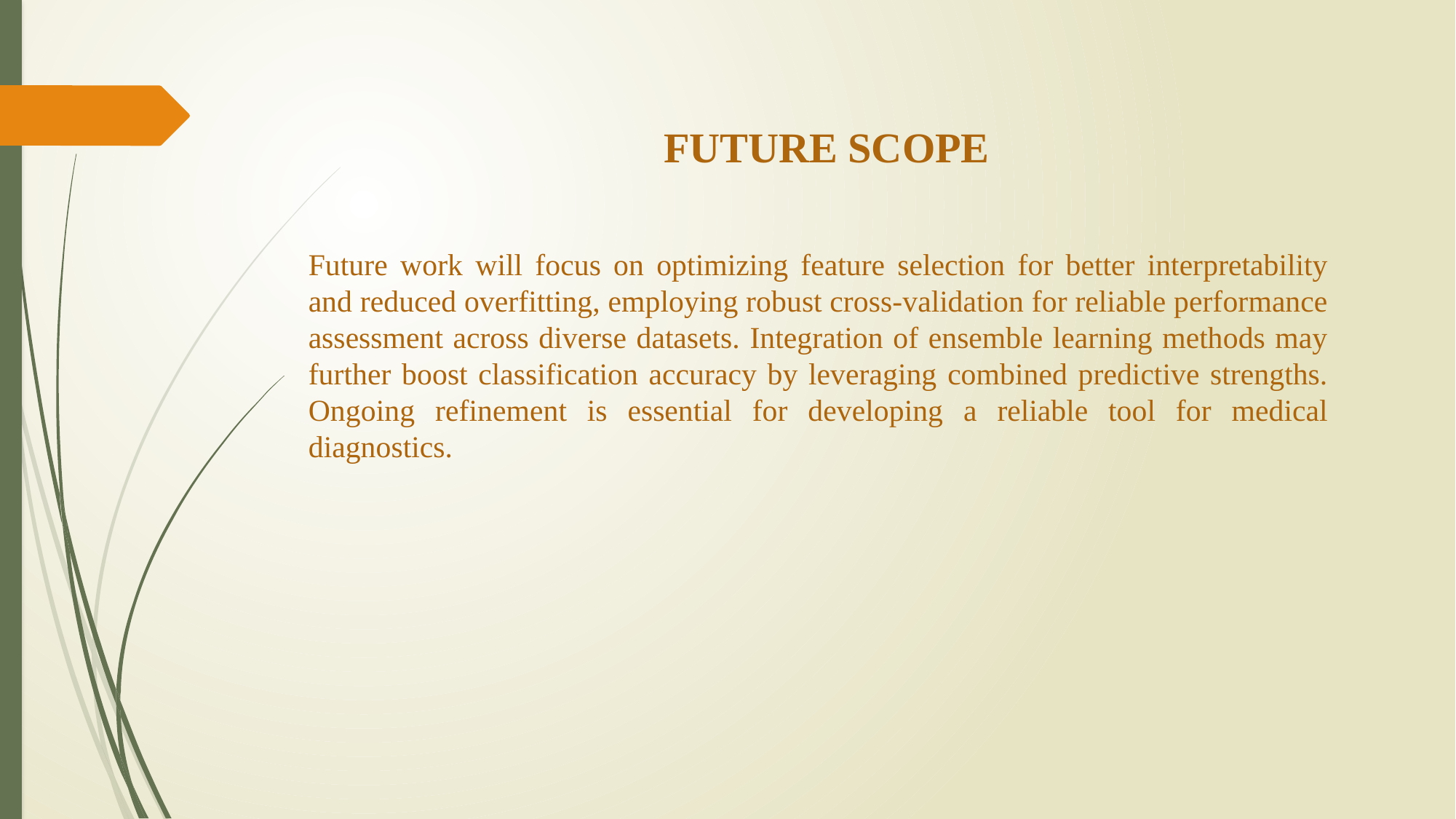

FUTURE SCOPE

Future work will focus on optimizing feature selection for better interpretability and reduced overfitting, employing robust cross-validation for reliable performance assessment across diverse datasets. Integration of ensemble learning methods may further boost classification accuracy by leveraging combined predictive strengths. Ongoing refinement is essential for developing a reliable tool for medical diagnostics.